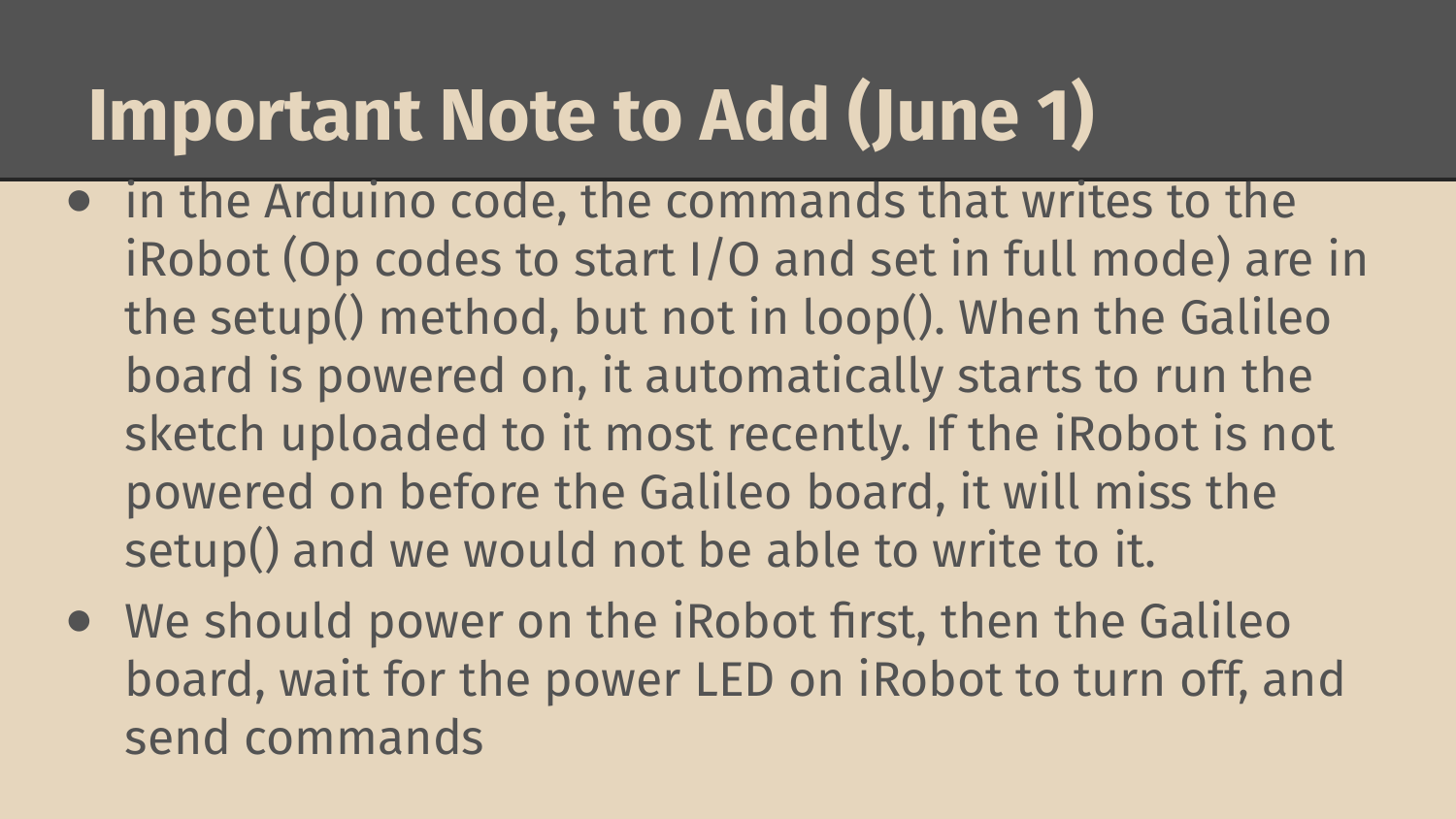

# Important Note to Add (June 1)
in the Arduino code, the commands that writes to the iRobot (Op codes to start I/O and set in full mode) are in the setup() method, but not in loop(). When the Galileo board is powered on, it automatically starts to run the sketch uploaded to it most recently. If the iRobot is not powered on before the Galileo board, it will miss the setup() and we would not be able to write to it.
We should power on the iRobot first, then the Galileo board, wait for the power LED on iRobot to turn off, and send commands